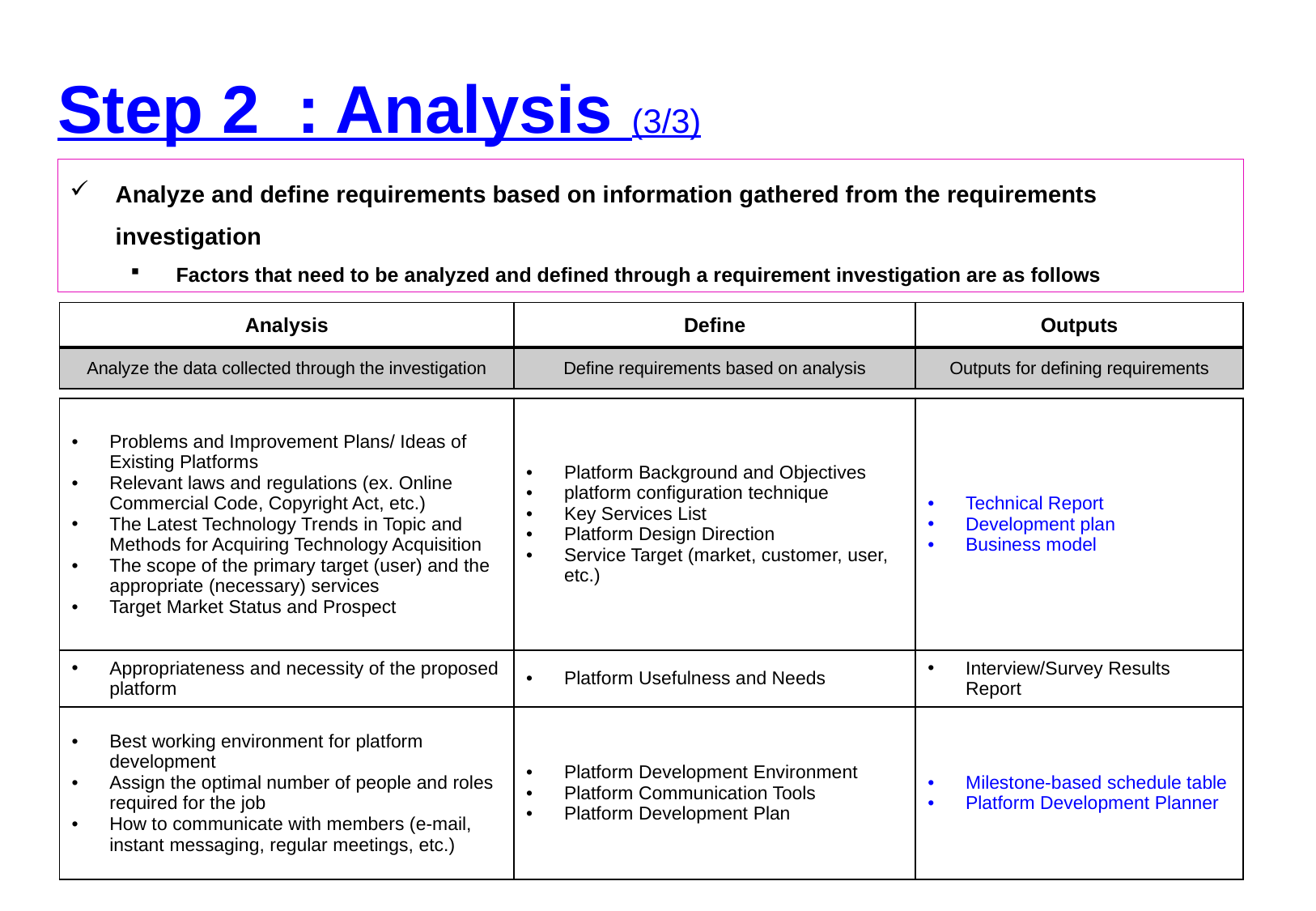

Step 2  : Analysis (3/3)
Analyze and define requirements based on information gathered from the requirements investigation
Factors that need to be analyzed and defined through a requirement investigation are as follows
| Analysis | Define | Outputs |
| --- | --- | --- |
| Analyze the data collected through the investigation | Define requirements based on analysis | Outputs for defining requirements |
| Problems and Improvement Plans/ Ideas of Existing Platforms Relevant laws and regulations (ex. Online Commercial Code, Copyright Act, etc.) The Latest Technology Trends in Topic and Methods for Acquiring Technology Acquisition The scope of the primary target (user) and the appropriate (necessary) services Target Market Status and Prospect | Platform Background and Objectives platform configuration technique Key Services List Platform Design Direction Service Target (market, customer, user, etc.) | Technical Report Development plan Business model |
| --- | --- | --- |
| Appropriateness and necessity of the proposed platform | Platform Usefulness and Needs | Interview/Survey Results Report |
| Best working environment for platform development Assign the optimal number of people and roles required for the job How to communicate with members (e-mail, instant messaging, regular meetings, etc.) | Platform Development Environment Platform Communication Tools Platform Development Plan | Milestone-based schedule table Platform Development Planner |